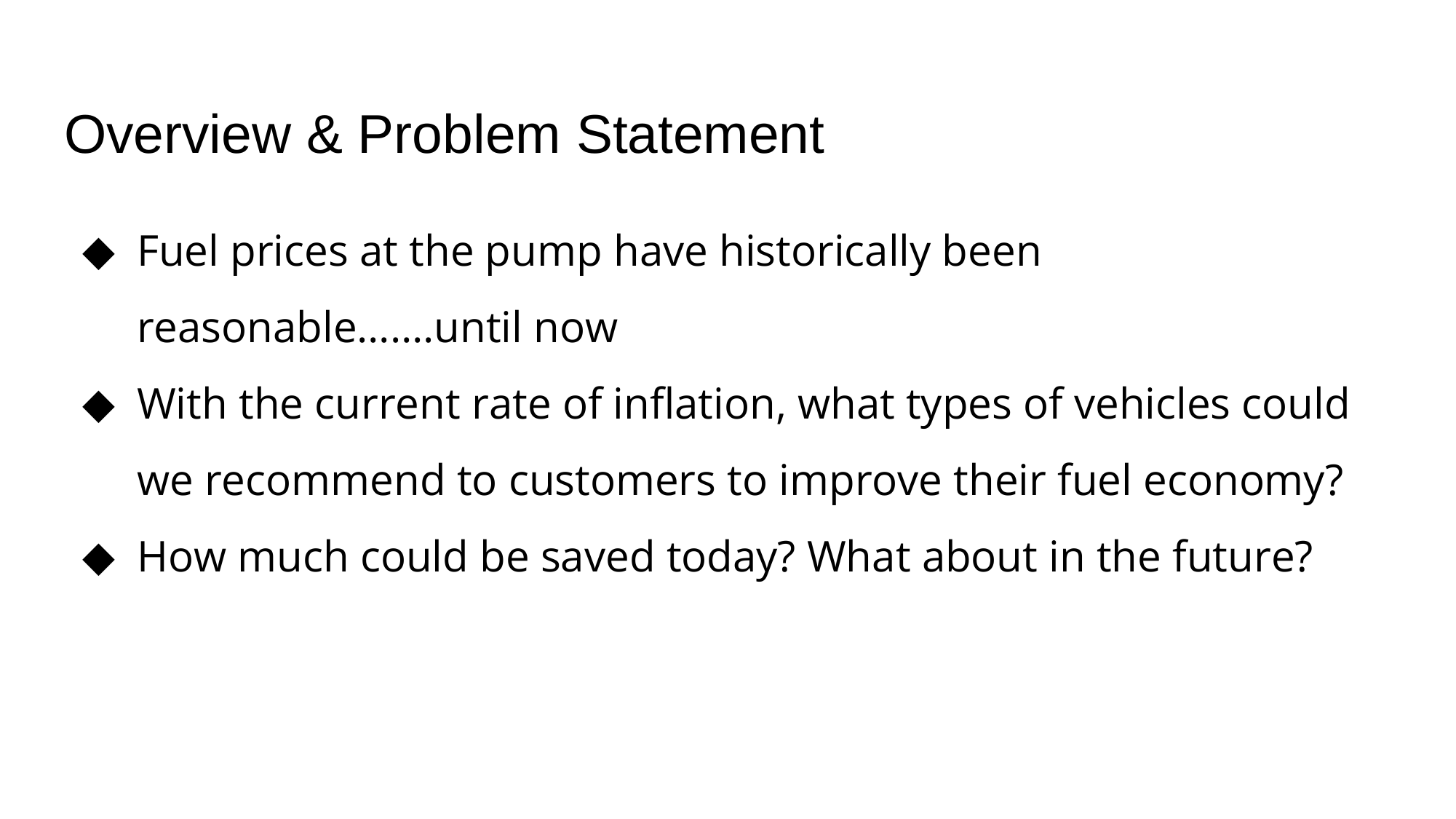

# Overview & Problem Statement

Fuel prices at the pump have historically been reasonable…….until now
With the current rate of inflation, what types of vehicles could we recommend to customers to improve their fuel economy?
How much could be saved today? What about in the future?